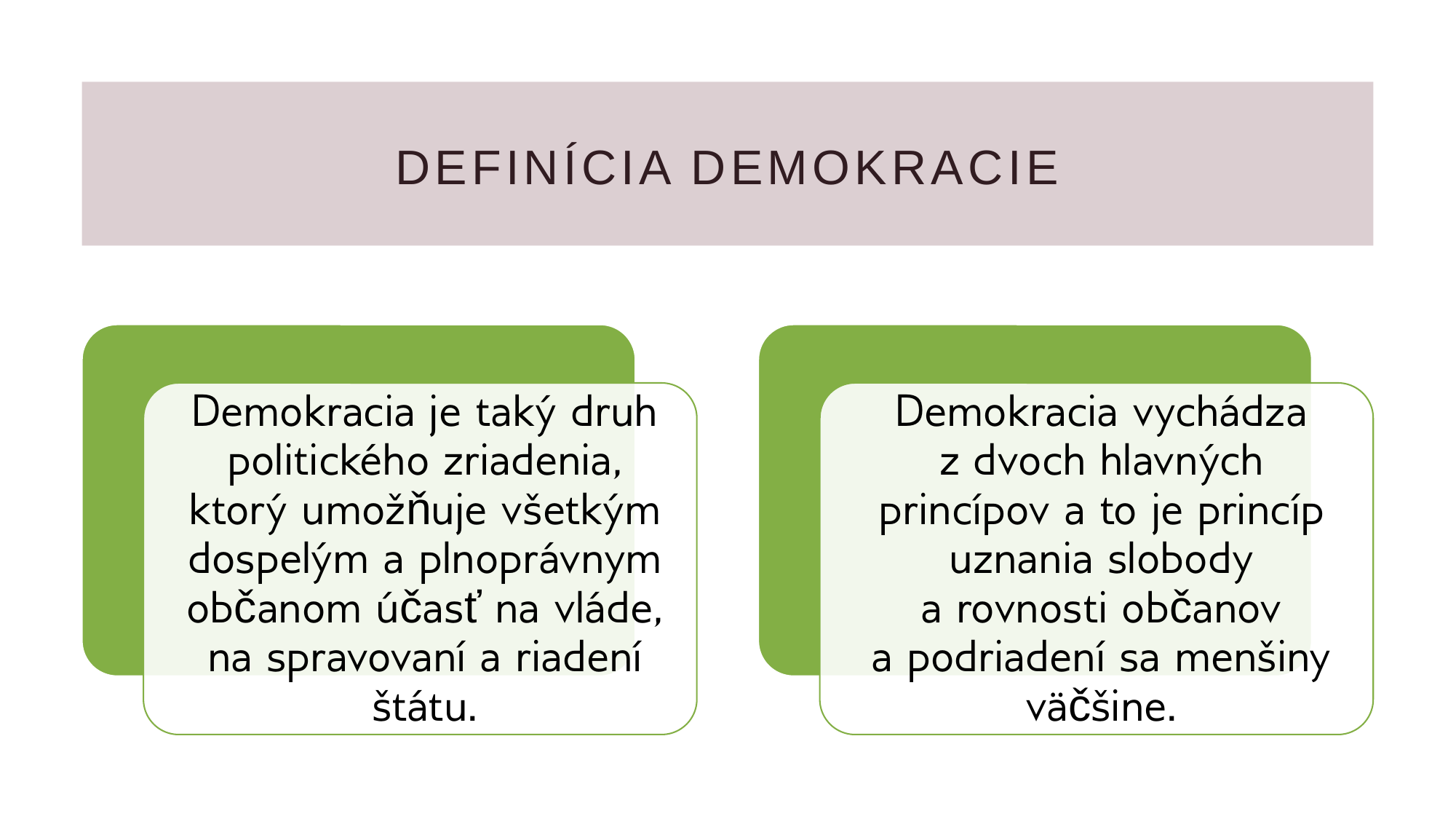

# Definícia demokracie
Demokracia je taký druh politického zriadenia, ktorý umožňuje všetkým dospelým a plnoprávnym občanom účasť na vláde, na spravovaní a riadení štátu.
Demokracia vychádza z dvoch hlavných princípov a to je princíp uznania slobody a rovnosti občanov a podriadení sa menšiny väčšine.